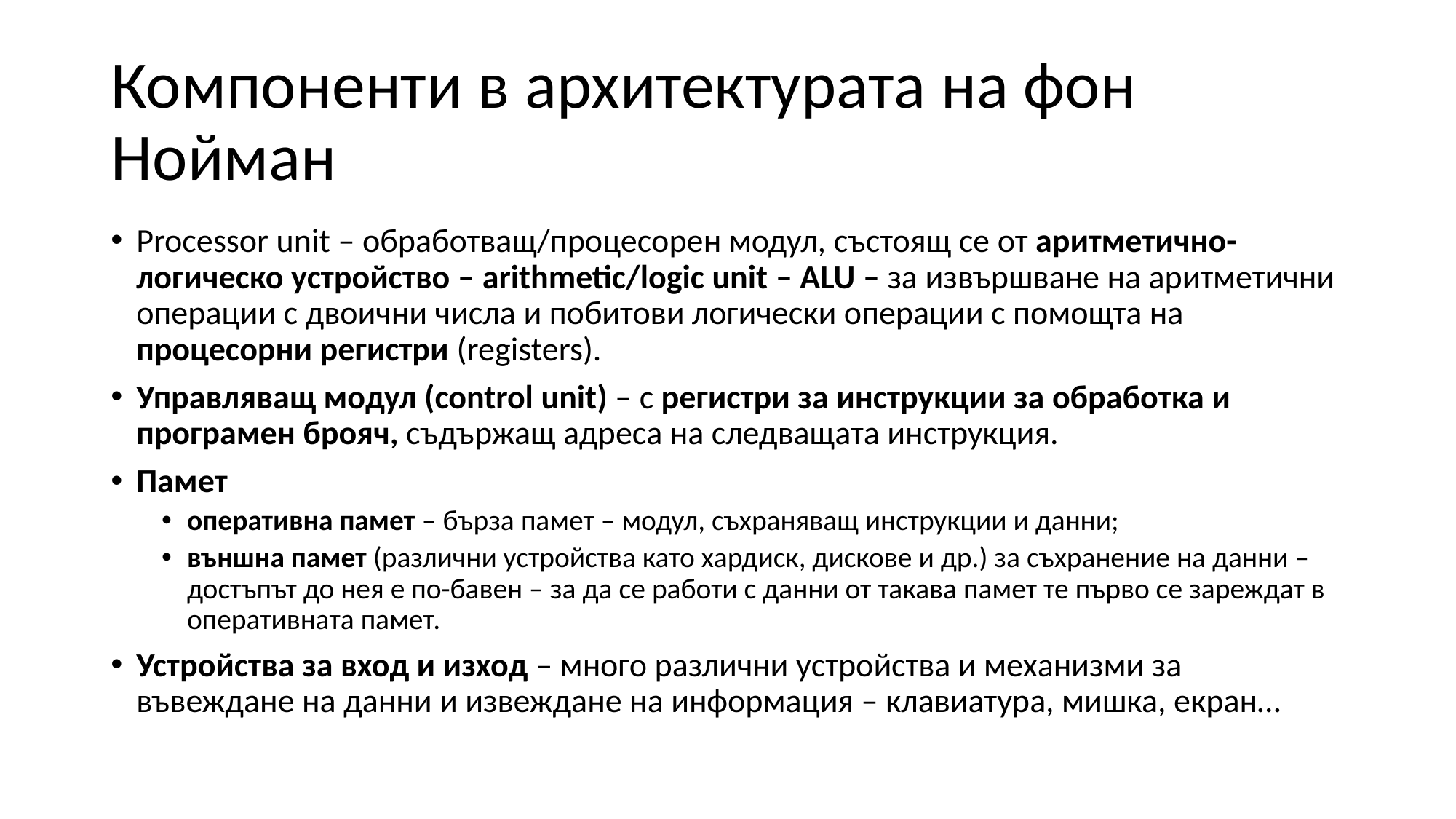

# Компоненти в архитектурата на фон Нойман
Processor unit – обработващ/процесорен модул, състоящ се от аритметично-логическо устройство – arithmetic/logic unit – ALU – за извършване на аритметични операции с двоични числа и побитови логически операции с помощта на процесорни регистри (registers).
Управляващ модул (control unit) – с регистри за инструкции за обработка и програмен брояч, съдържащ адреса на следващата инструкция.
Памет
оперативна памет – бърза памет – модул, съхраняващ инструкции и данни;
външна памет (различни устройства като хардиск, дискове и др.) за съхранение на данни – достъпът до нея е по-бавен – за да се работи с данни от такава памет те първо се зареждат в оперативната памет.
Устройства за вход и изход – много различни устройства и механизми за въвеждане на данни и извеждане на информация – клавиатура, мишка, екран…